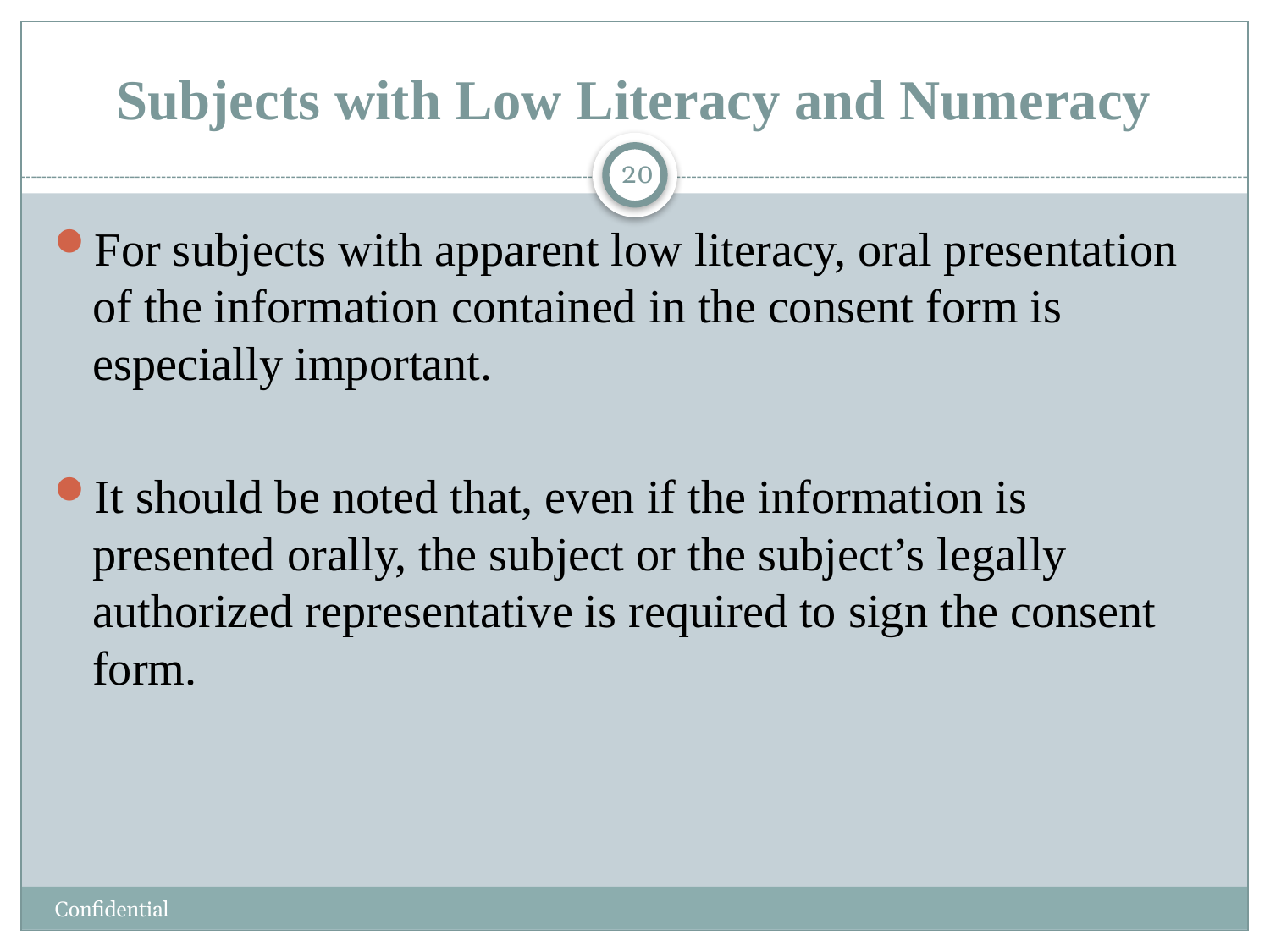

# Subjects with Low Literacy and Numeracy
20
For subjects with apparent low literacy, oral presentation of the information contained in the consent form is especially important.

It should be noted that, even if the information is presented orally, the subject or the subject’s legally authorized representative is required to sign the consent form.
Confidential